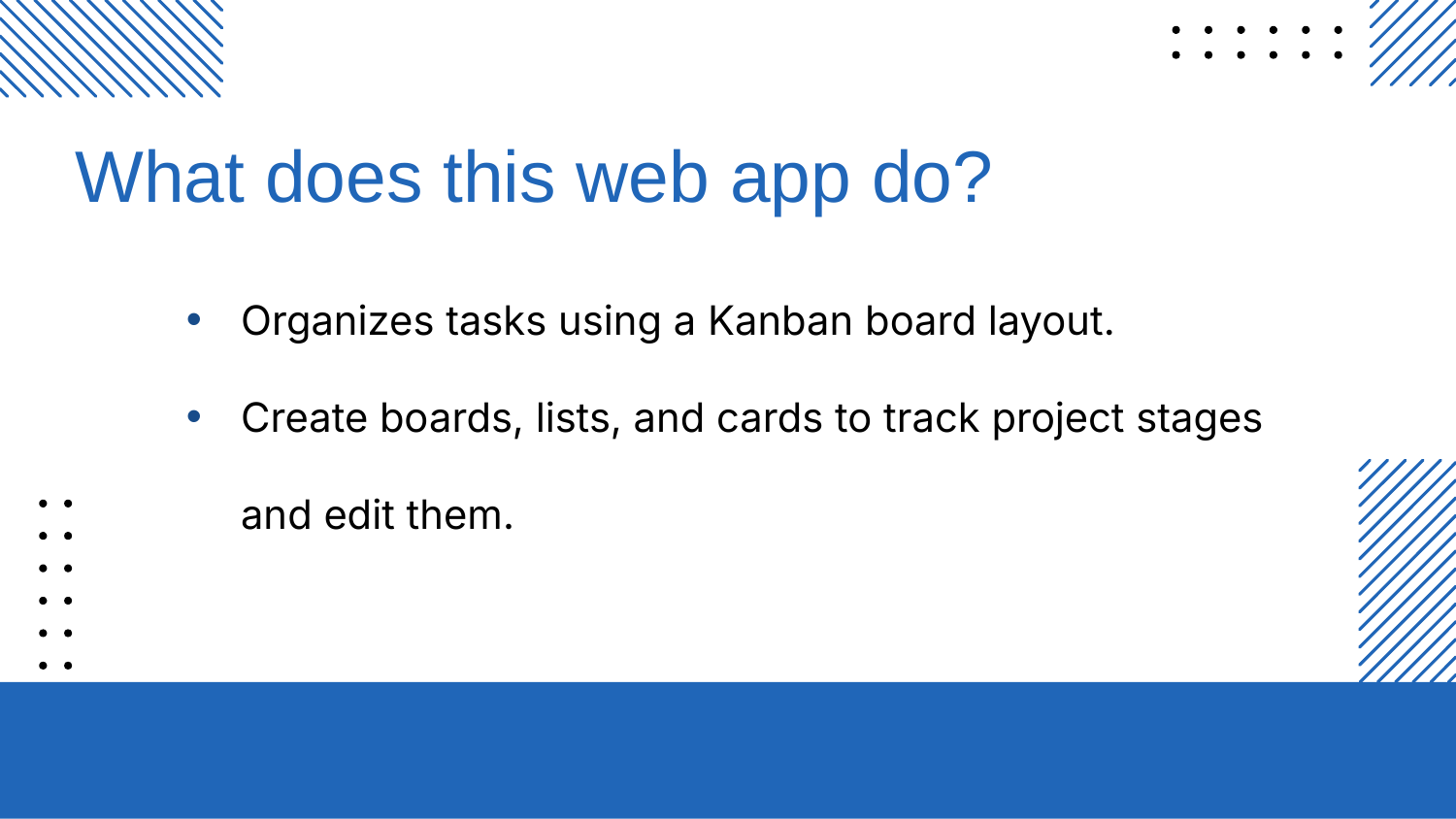

# What does this web app do?
Organizes tasks using a Kanban board layout.
Create boards, lists, and cards to track project stages and edit them.